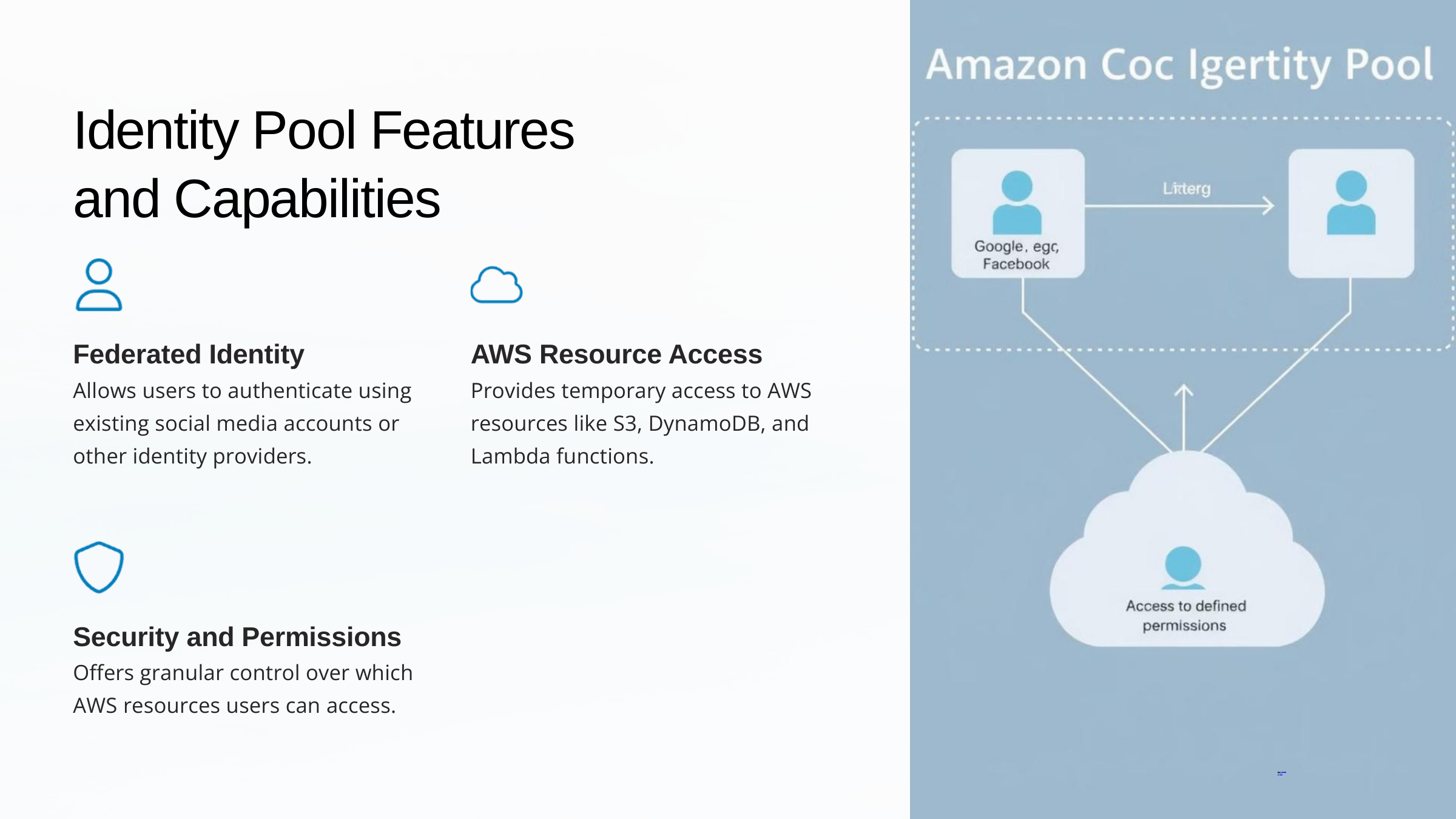

Identity Pool Features and Capabilities

Federated Identity
Allows users to authenticate using existing social media accounts or other identity providers.
AWS Resource Access
Provides temporary access to AWS resources like S3, DynamoDB, and Lambda functions.

Security and Permissions
Offers granular control over which AWS resources users can access.
pre e ncode d. png